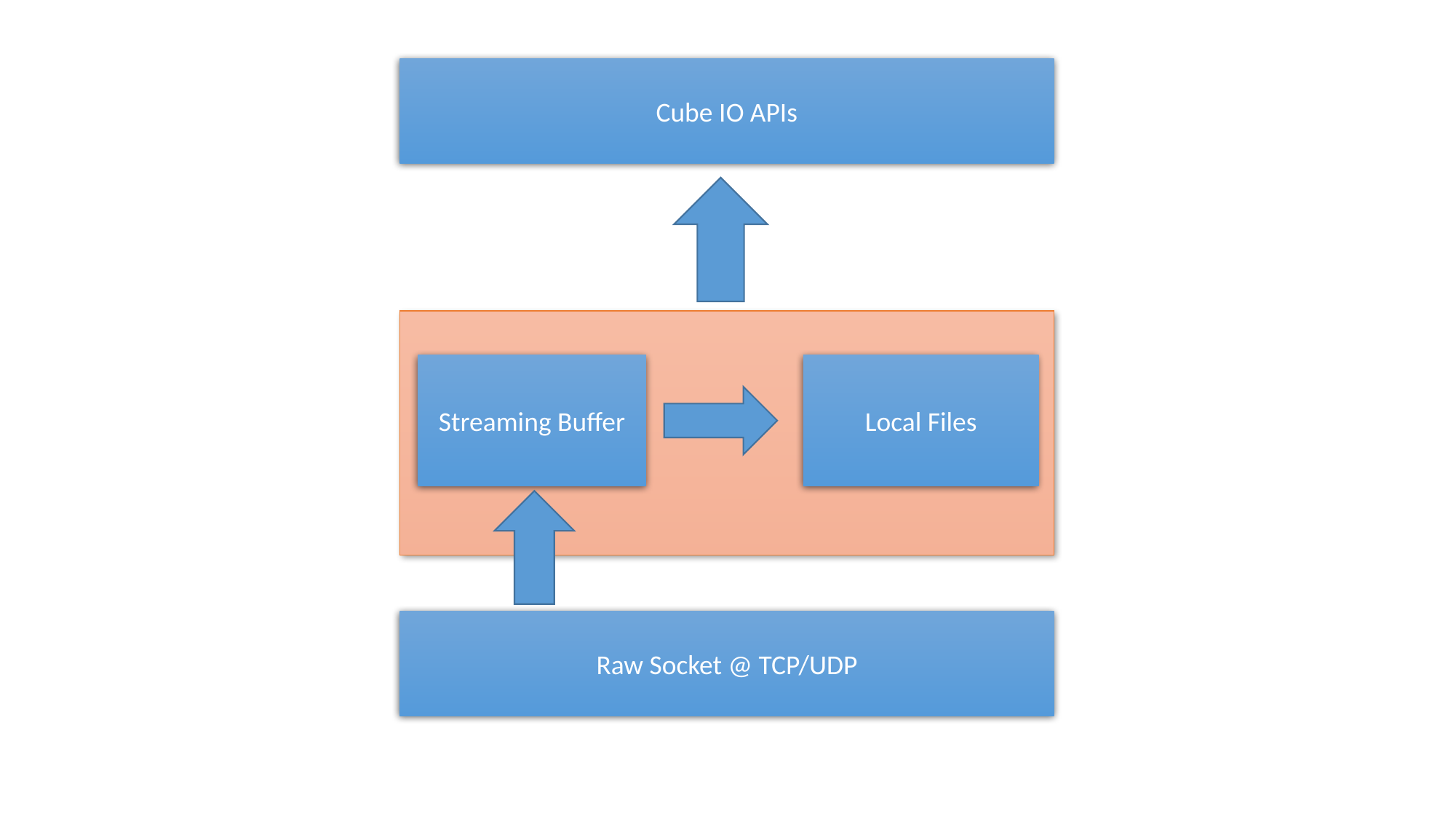

Cube IO APIs

Local Files
Streaming Buffer

Raw Socket @ TCP/UDP